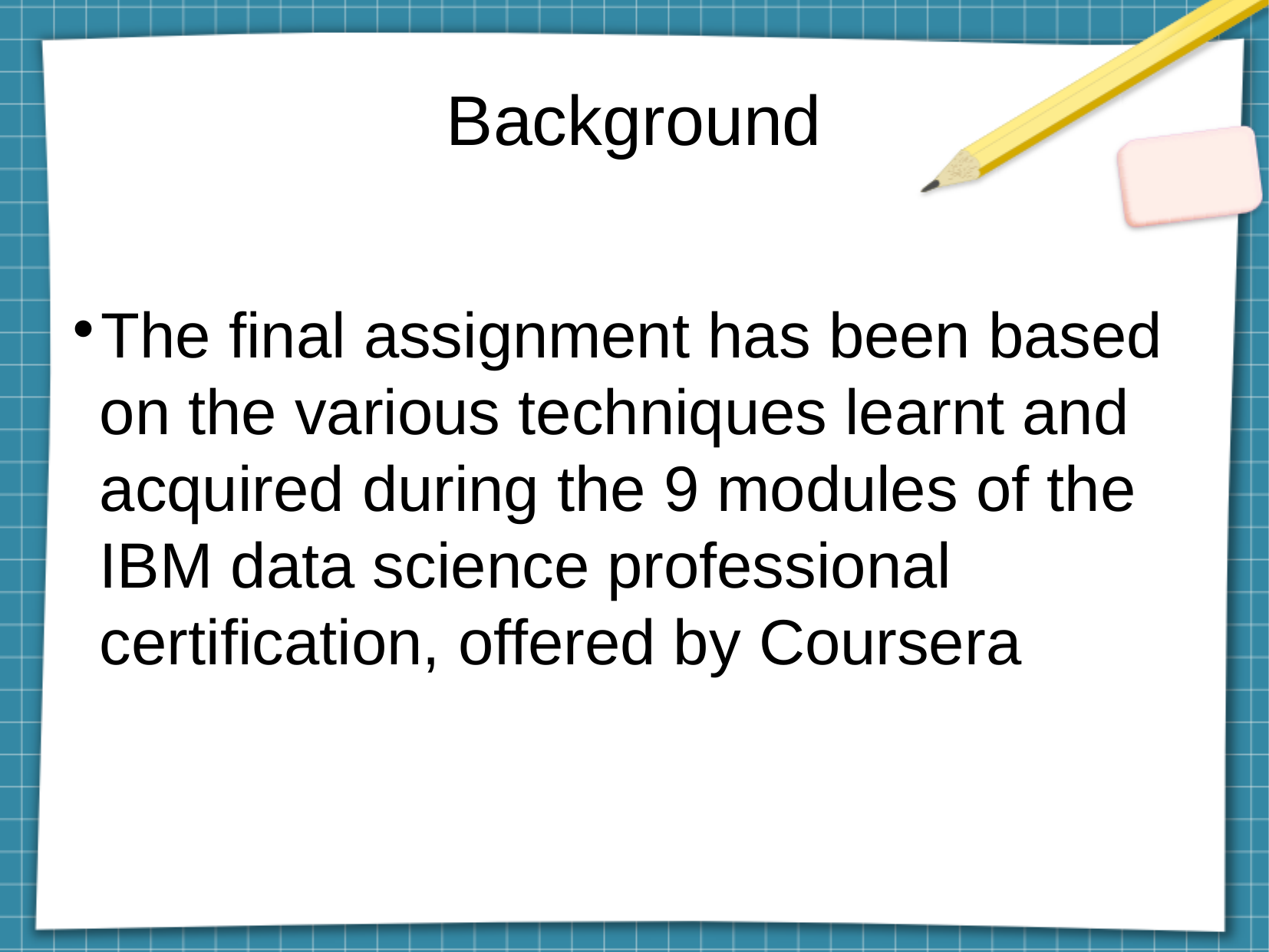

Background
The final assignment has been based on the various techniques learnt and acquired during the 9 modules of the IBM data science professional certification, offered by Coursera